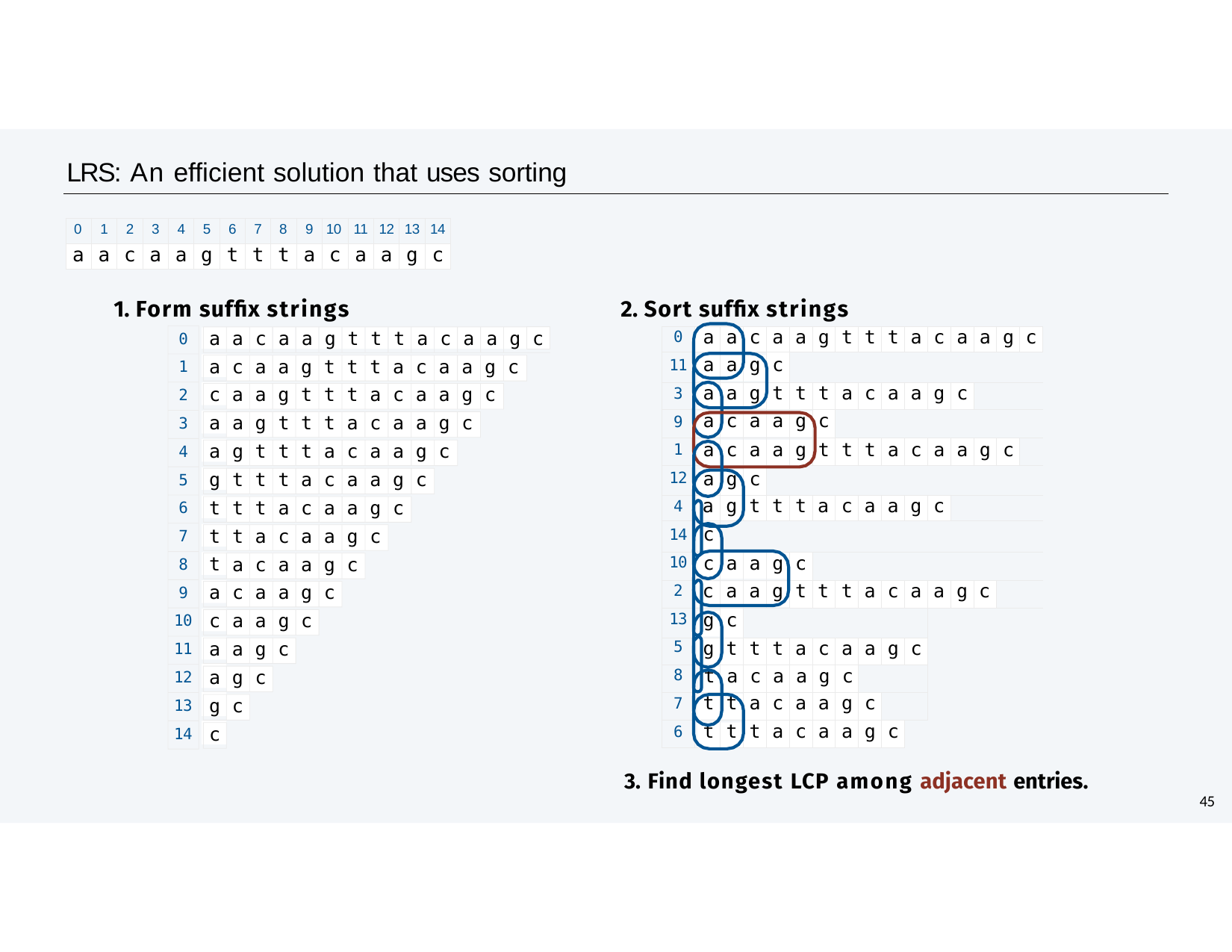

# LRS: An efficient solution that uses sorting

| 0 | 1 | 2 | 3 | 4 | 5 | 6 | 7 | 8 | 9 | 10 | 11 | 12 | 13 | 14 |
| --- | --- | --- | --- | --- | --- | --- | --- | --- | --- | --- | --- | --- | --- | --- |
| a | a | c | a | a | g | t | t | t | a | c | a | a | g | c |
1. Form suffix strings
2. Sort suffix strings

| 0 | a | a | c | a | a | g | t | t | t | a | c | a | a | g | c |
| --- | --- | --- | --- | --- | --- | --- | --- | --- | --- | --- | --- | --- | --- | --- | --- |
| 11 | a | a | g | c |  |  |  |  |  |  |  |  |  |  |  |
| 3 | a | a | g | t | t | t | a | c | a | a | g | c |  |  |  |
| 9 | a | c | a | a | g | c |  |  |  |  |  |  |  |  |  |
| 1 | a | c | a | a | g | t | t | t | a | c | a | a | g | c |  |
| 12 | a | g | c |  |  |  |  |  |  |  |  |  |  |  |  |
| 4 | a | g | t | t | t | a | c | a | a | g | c |  |  |  |  |
| 14 | c |  |  |  |  |  |  |  |  |  |  |  |  |  |  |
| 10 | c | a | a | g | c |  |  |  |  |  |  |  |  |  |  |
| 2 | c | a | a | g | t | t | t | a | c | a | a | g | c |  |  |
| 13 | g | c |  |  |  |  |  |  |  |  |  |  |  |  |  |
| 5 | g | t | t | t | a | c | a | a | g | c |  |  |  |  |  |
| 8 | t | a | c | a | a | g | c |  |  |  |  |  |  |  |  |
| 7 | t | t | a | c | a | a | g | c |  |  |  |  |  |  |  |
| 6 | t | t | t | a | c | a | a | g | c |  |  |  |  |  |  |
c
0
a
a
c
a
a
g
t
t
t
a
c
a
a
g

c a a g t t t a c a a g c
1
a

a a g t t t a c a a g c
2
c

a g t t t a c a a g c
3
a

g t t t a c a a g c
4
a

t t t a c a a g c
5
g

t t a c a a g c
6
t

t a c a a g c
7
t

a c a a g c
8
t

c a a g c
9
a

a a g c
10
c

a g c
11
a

g c
12
a

c
13
g

14
c

3. Find longest LCP among adjacent entries.
45